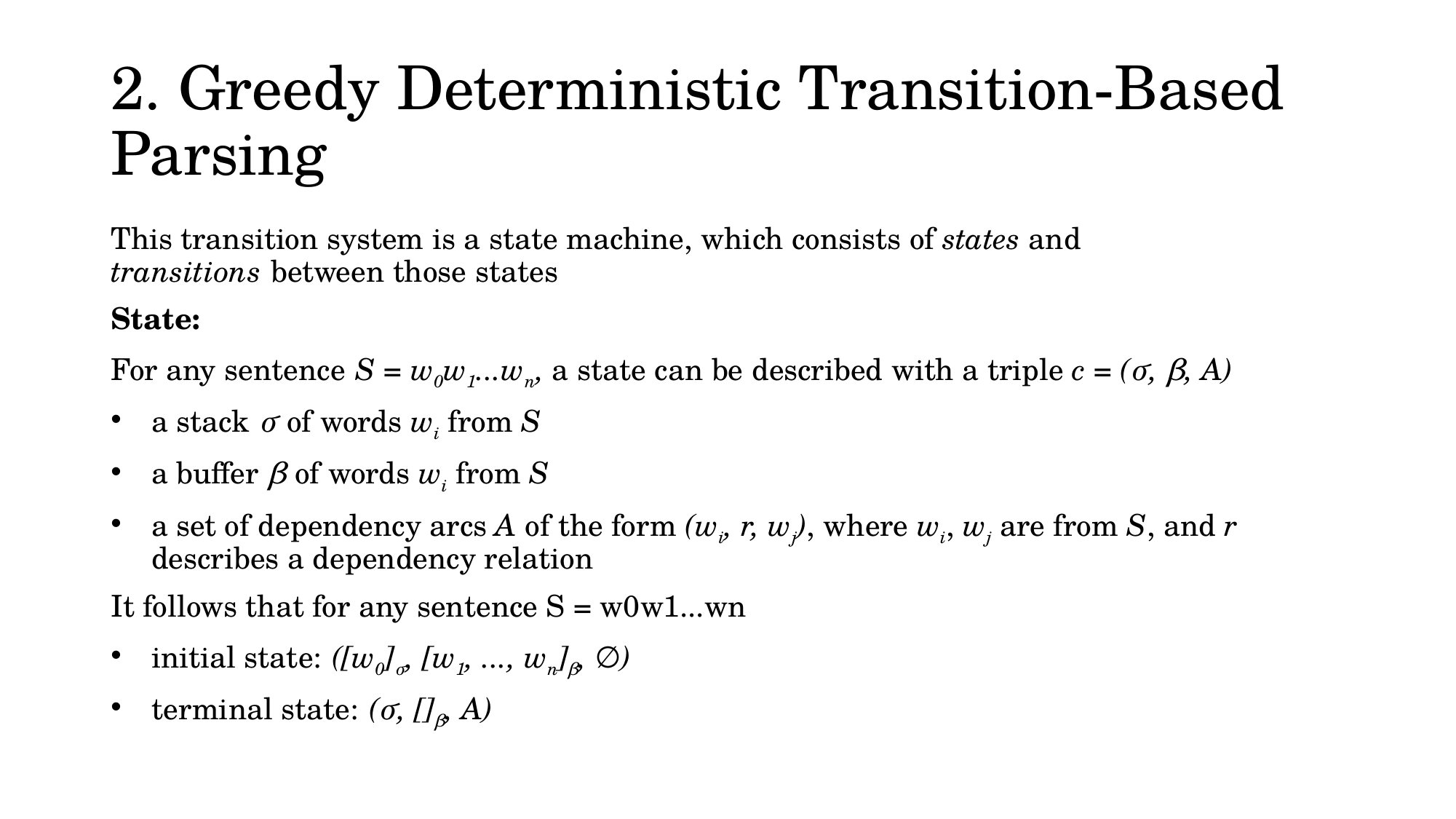

# 2. Greedy Deterministic Transition-Based Parsing
This transition system is a state machine, which consists of states and transitions between those states
State:
For any sentence S = w0w1...wn, a state can be described with a triple c = (σ, β, A)
a stack σ of words wi from S
a buffer β of words wi from S
a set of dependency arcs A of the form (wi, r, wj), where wi, wj are from S, and r describes a dependency relation
It follows that for any sentence S = w0w1...wn
initial state: ([w0]σ, [w1, ..., wn]β, ∅)
terminal state: (σ, []β, A)